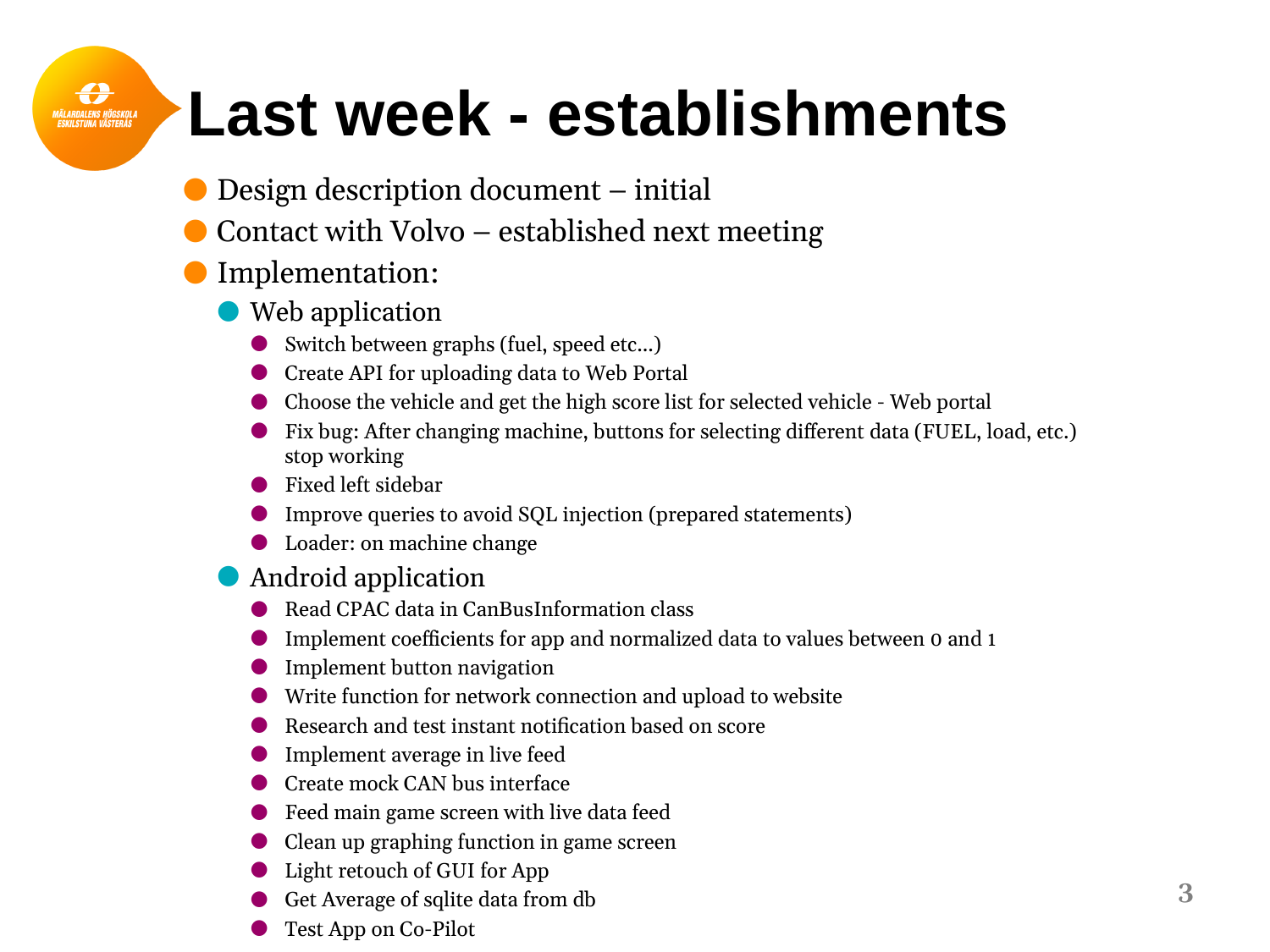

# Last week - establishments
Design description document – initial
Contact with Volvo – established next meeting
Implementation:
Web application
Switch between graphs (fuel, speed etc...)
Create API for uploading data to Web Portal
Choose the vehicle and get the high score list for selected vehicle - Web portal
Fix bug: After changing machine, buttons for selecting different data (FUEL, load, etc.) stop working
Fixed left sidebar
Improve queries to avoid SQL injection (prepared statements)
Loader: on machine change
Android application
Read CPAC data in CanBusInformation class
Implement coefficients for app and normalized data to values between 0 and 1
Implement button navigation
Write function for network connection and upload to website
Research and test instant notification based on score
Implement average in live feed
Create mock CAN bus interface
Feed main game screen with live data feed
Clean up graphing function in game screen
Light retouch of GUI for App
Get Average of sqlite data from db
Test App on Co-Pilot

3